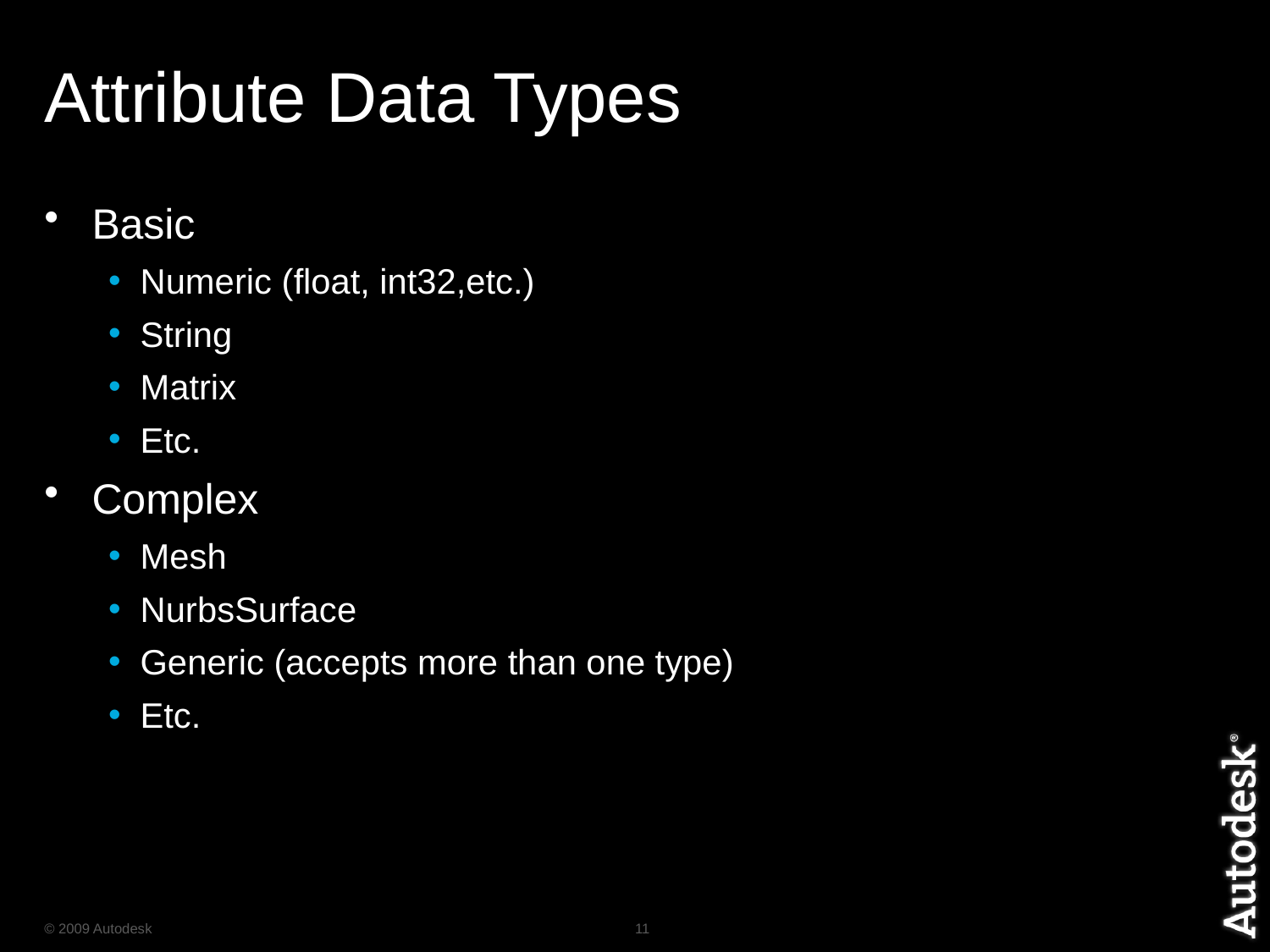

# Attribute Data Types
Basic
Numeric (float, int32,etc.)
String
Matrix
Etc.
Complex
Mesh
NurbsSurface
Generic (accepts more than one type)
Etc.